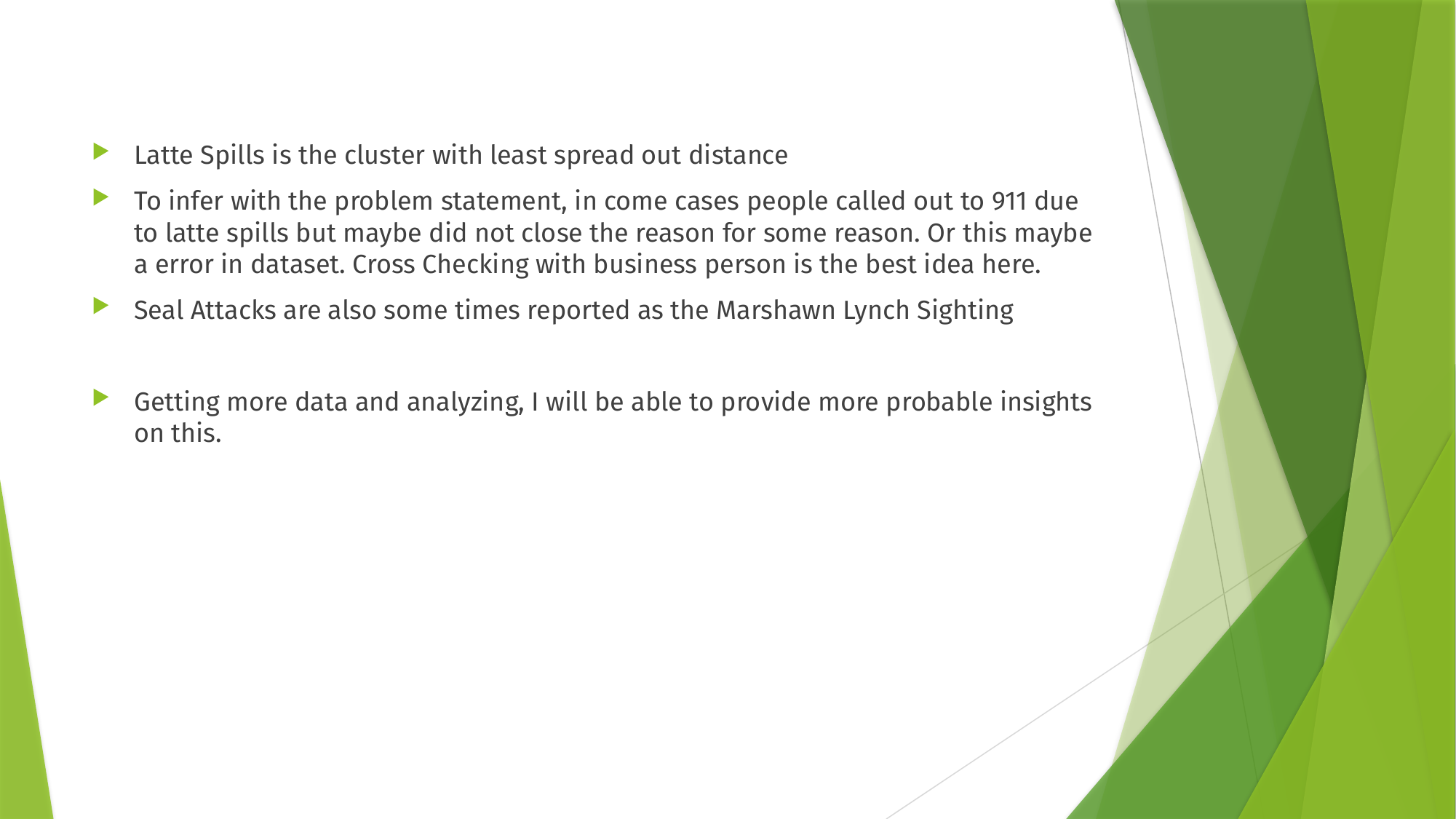

Latte Spills is the cluster with least spread out distance
To infer with the problem statement, in come cases people called out to 911 due to latte spills but maybe did not close the reason for some reason. Or this maybe a error in dataset. Cross Checking with business person is the best idea here.
Seal Attacks are also some times reported as the Marshawn Lynch Sighting

Getting more data and analyzing, I will be able to provide more probable insights on this.